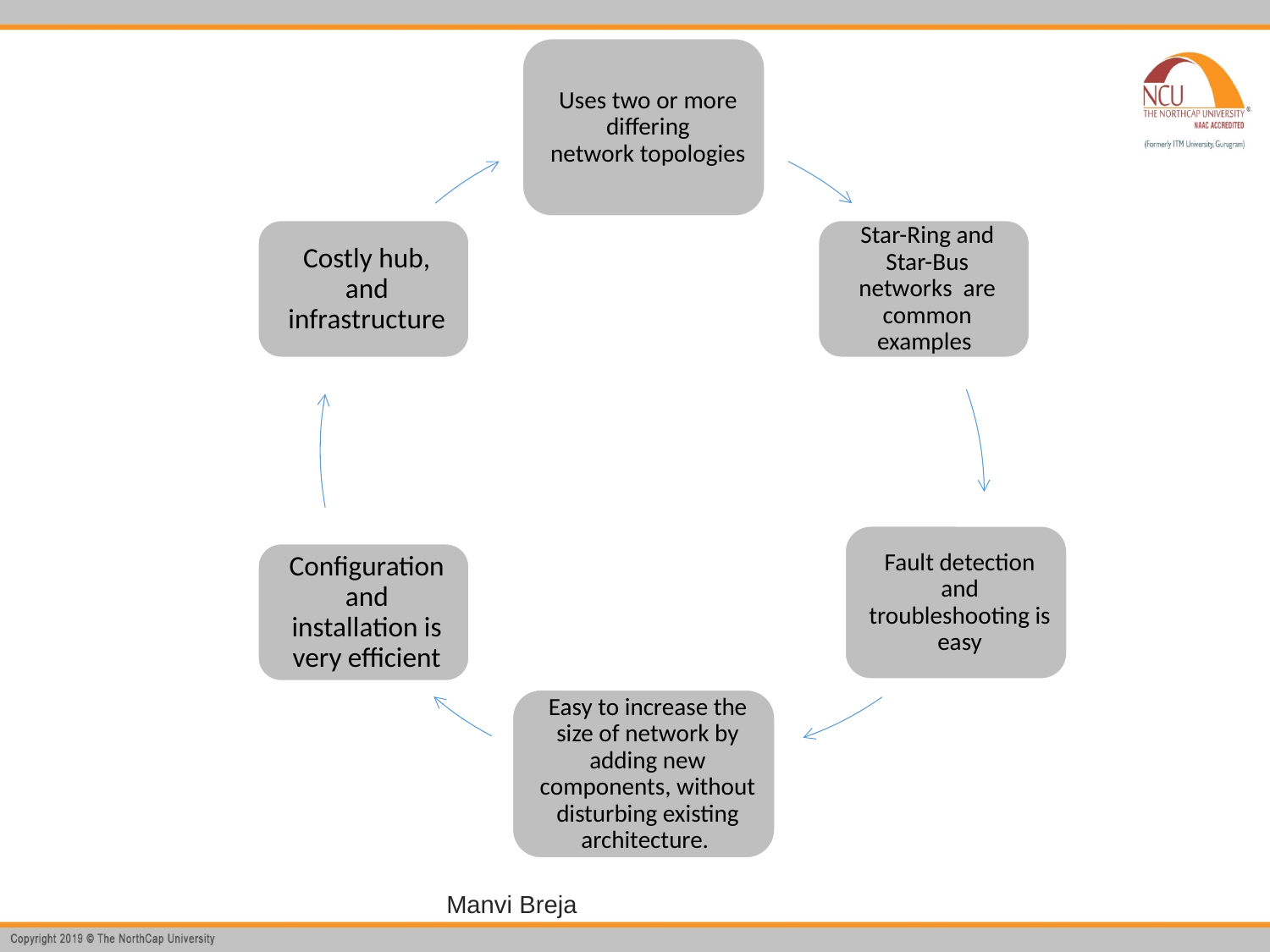

Uses two or more differing network topologies
Star-Ring and Star-Bus networks  are common examples
Fault detection and troubleshooting is easy
Easy to increase the size of network by adding new components, without disturbing existing architecture.
Configuration and installation is very efficient
Costly hub, and infrastructure
Manvi Breja